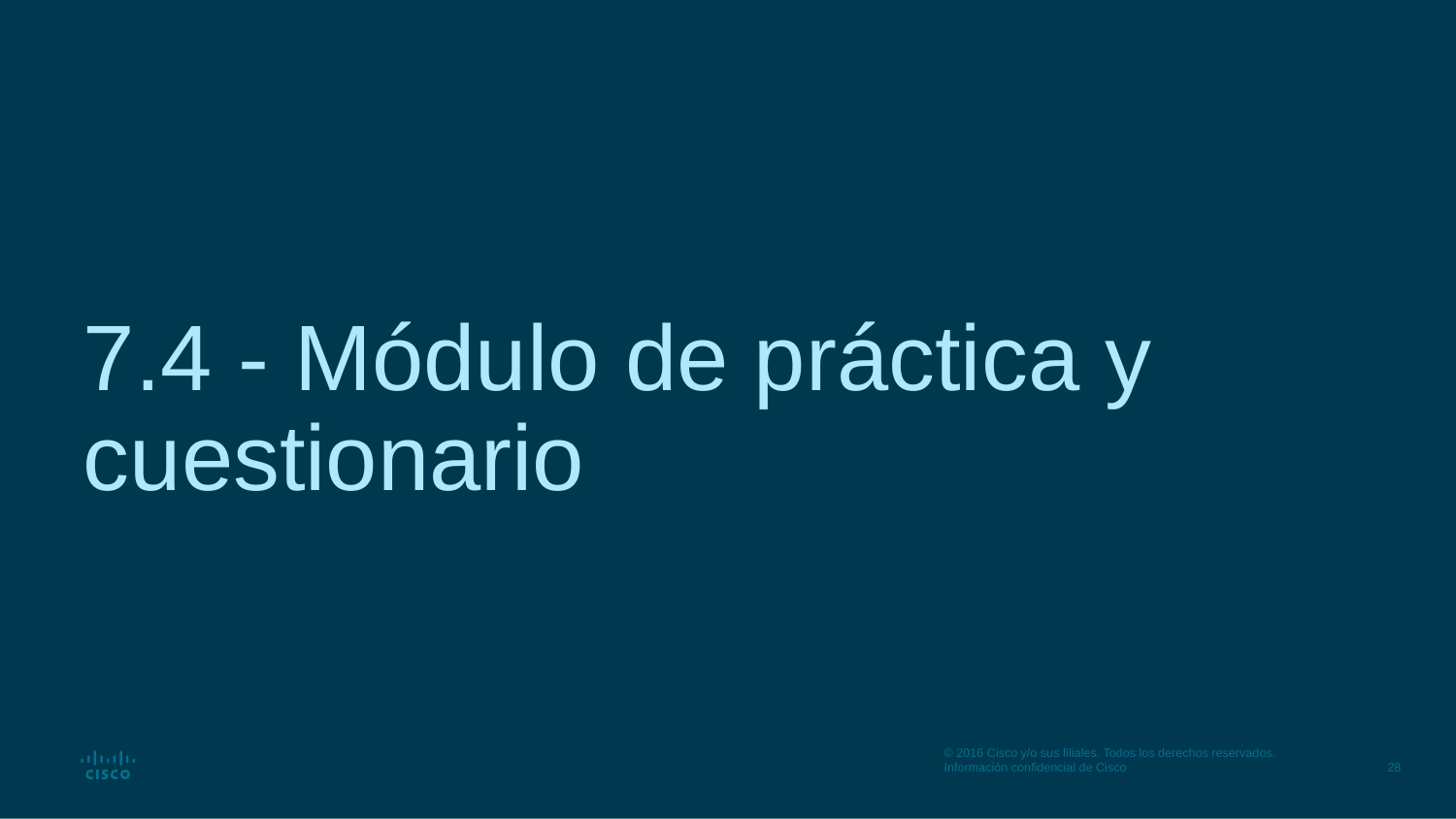

# 7.4 - Módulo de práctica y cuestionario